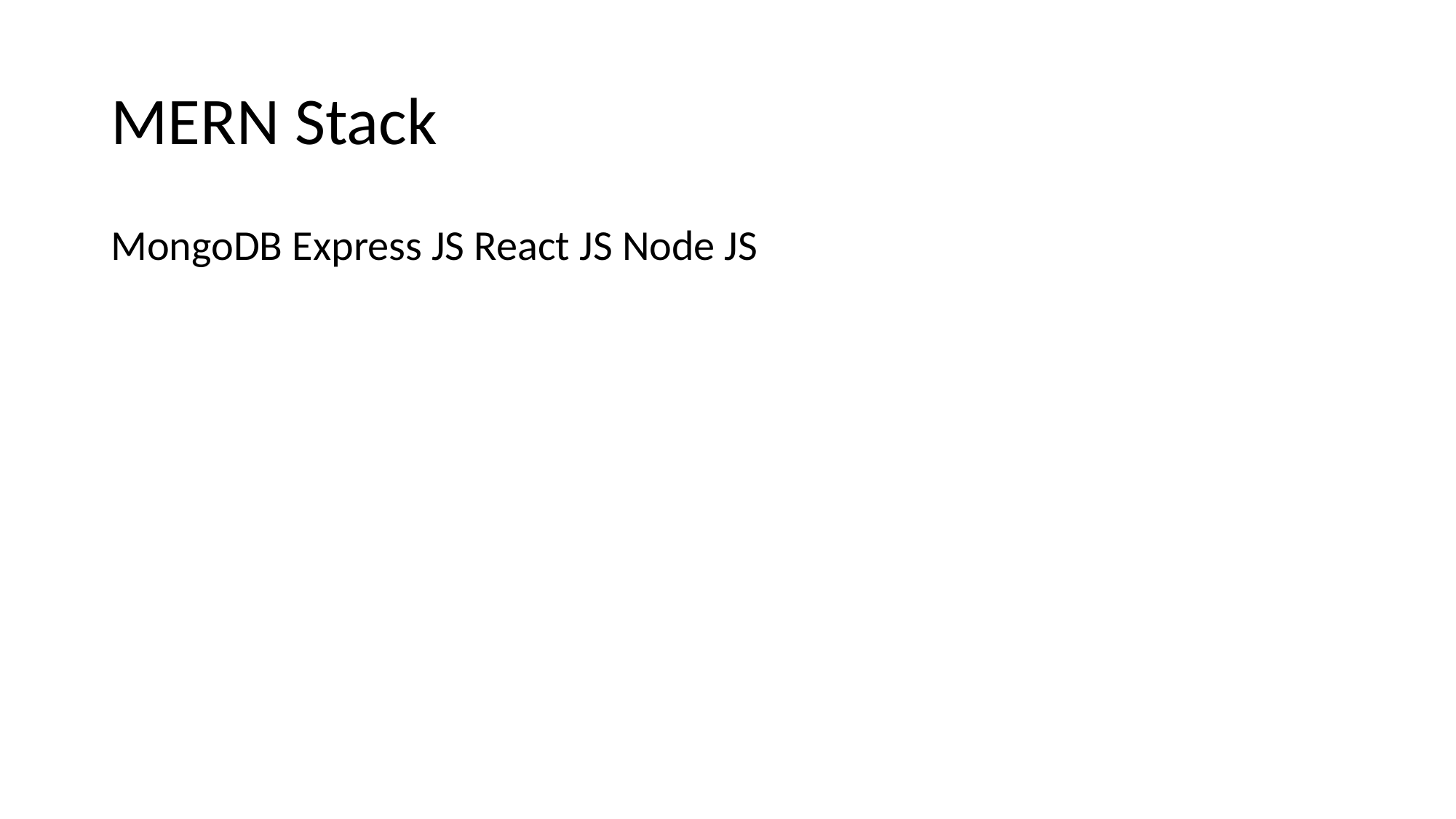

# MERN Stack
MongoDB Express JS React JS Node JS